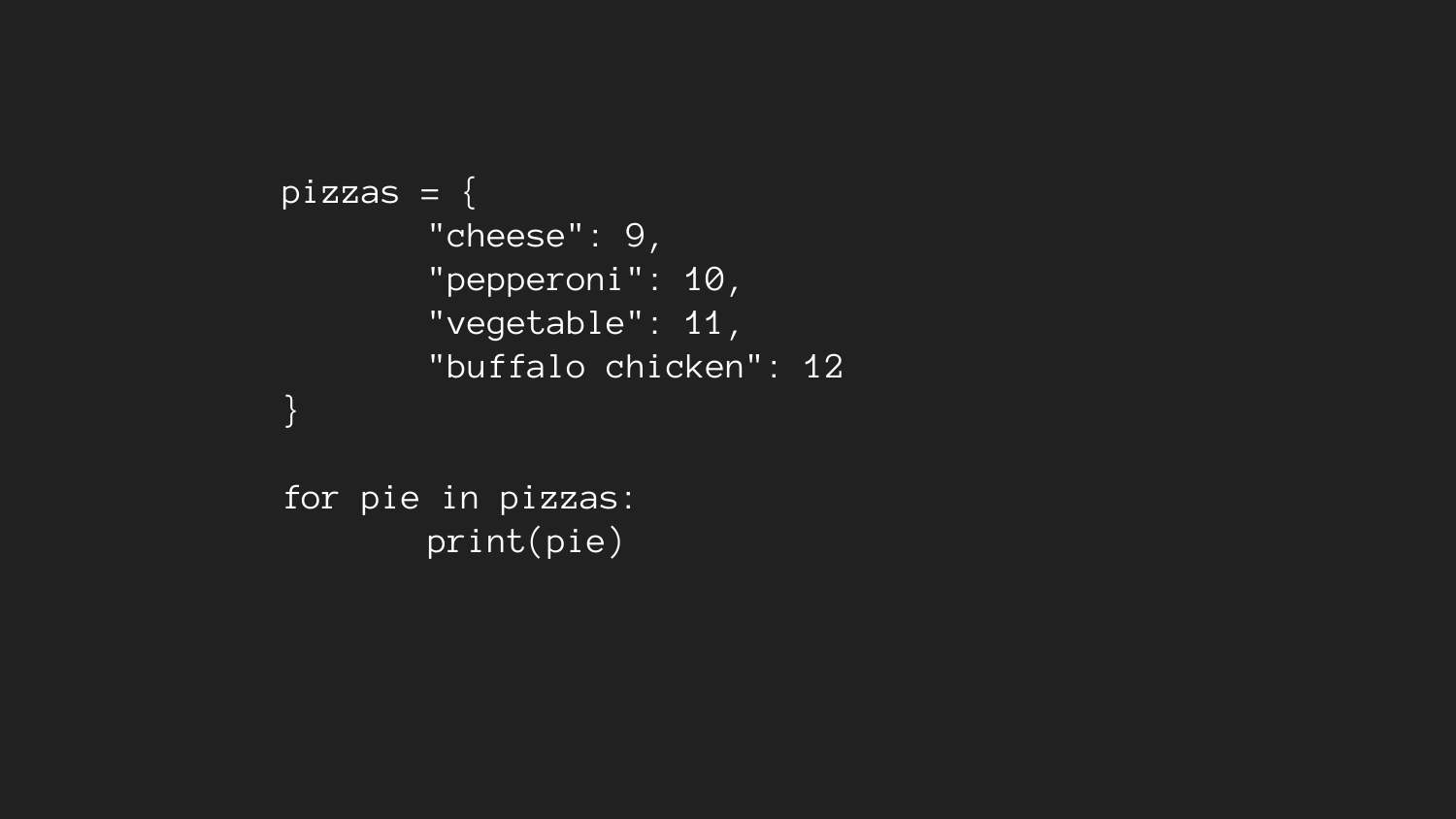

pizzas = {
		"cheese": 9,
		"pepperoni": 10,
		"vegetable": 11,
		"buffalo chicken": 12
	}

	for pie in pizzas:
		print(pie)